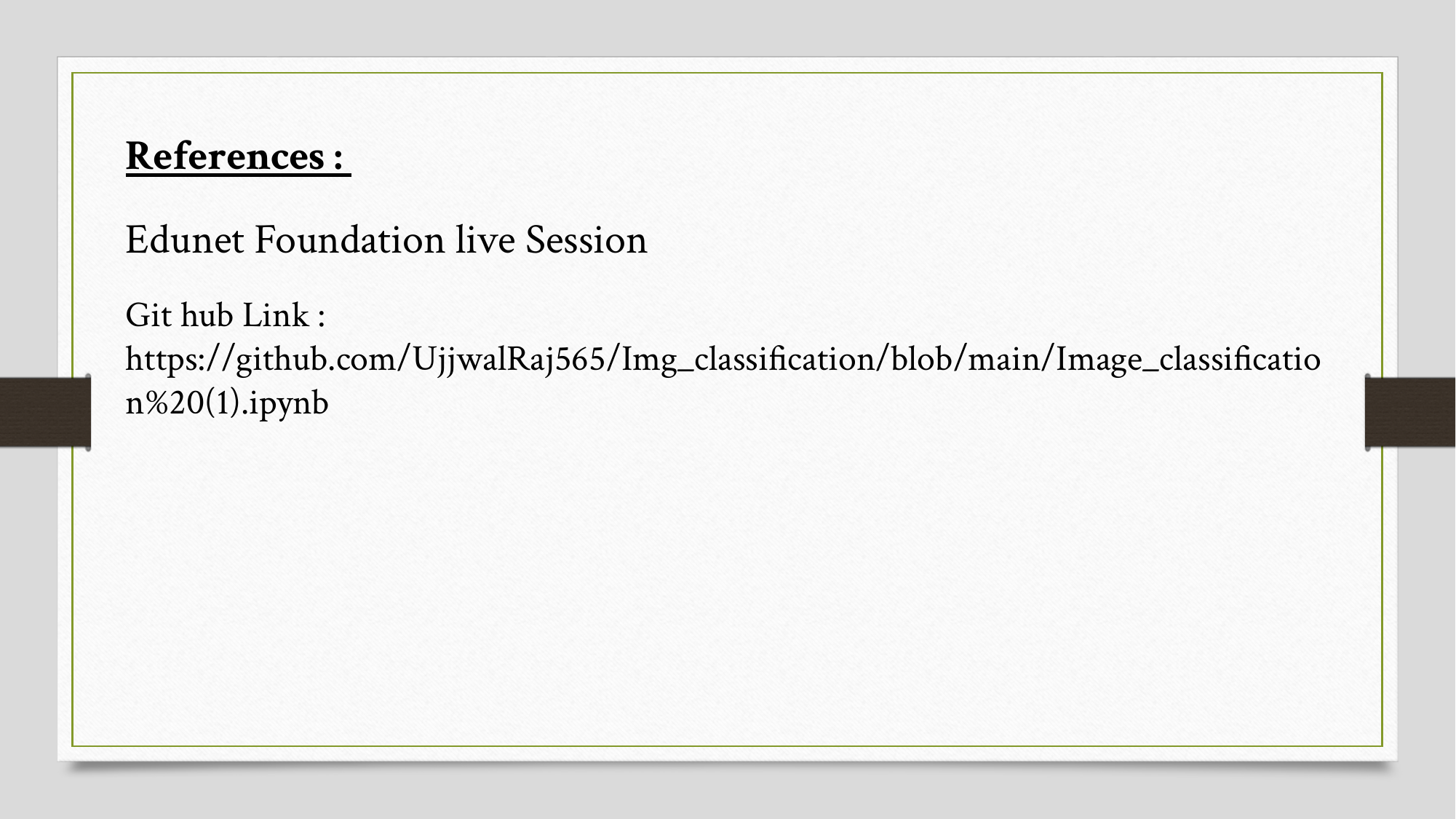

References :

Edunet Foundation live Session

Git hub Link :  https://github.com/UjjwalRaj565/Img_classification/blob/main/Image_classification%20(1).ipynb